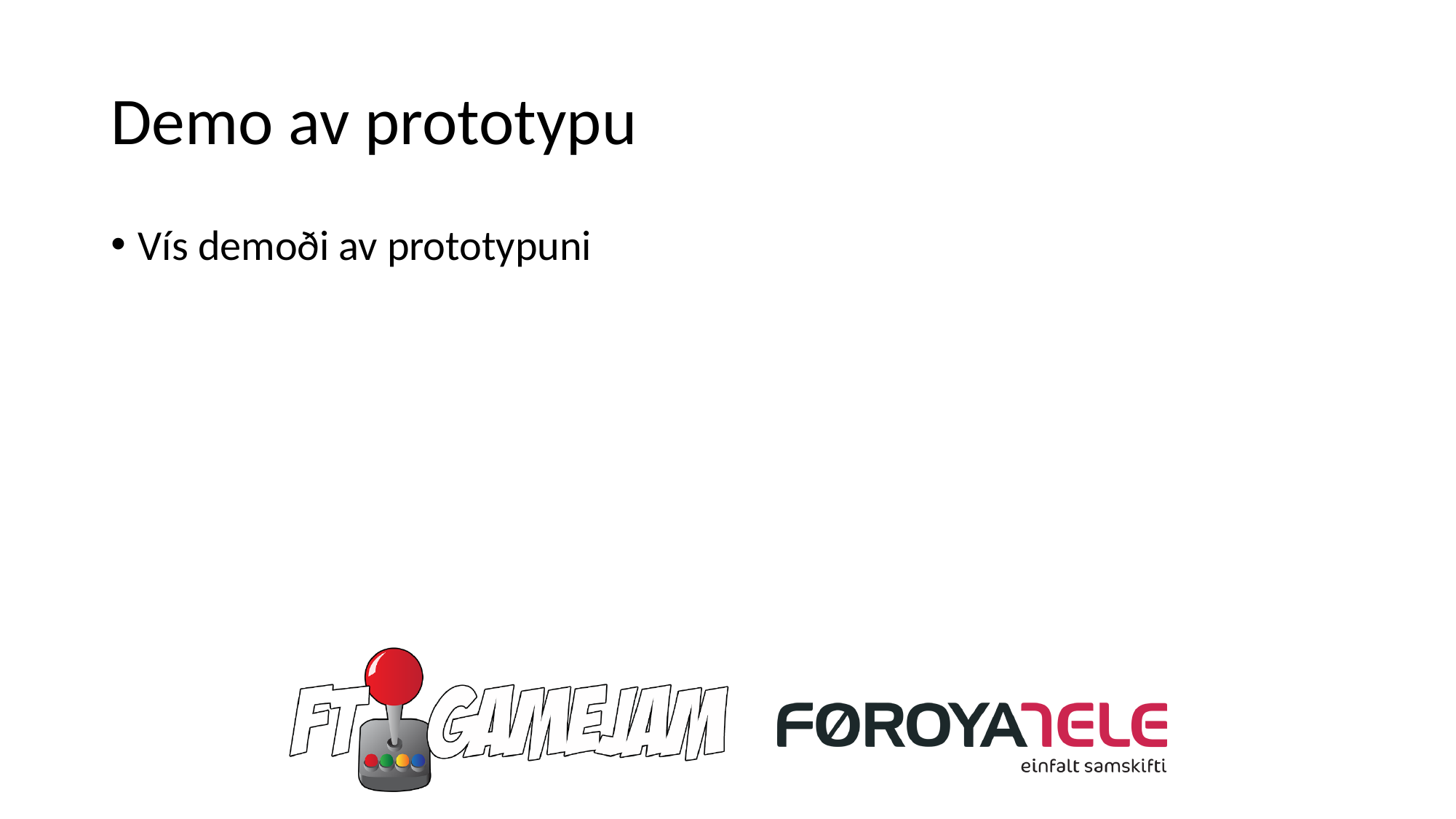

# Demo av prototypu
Vís demoði av prototypuni